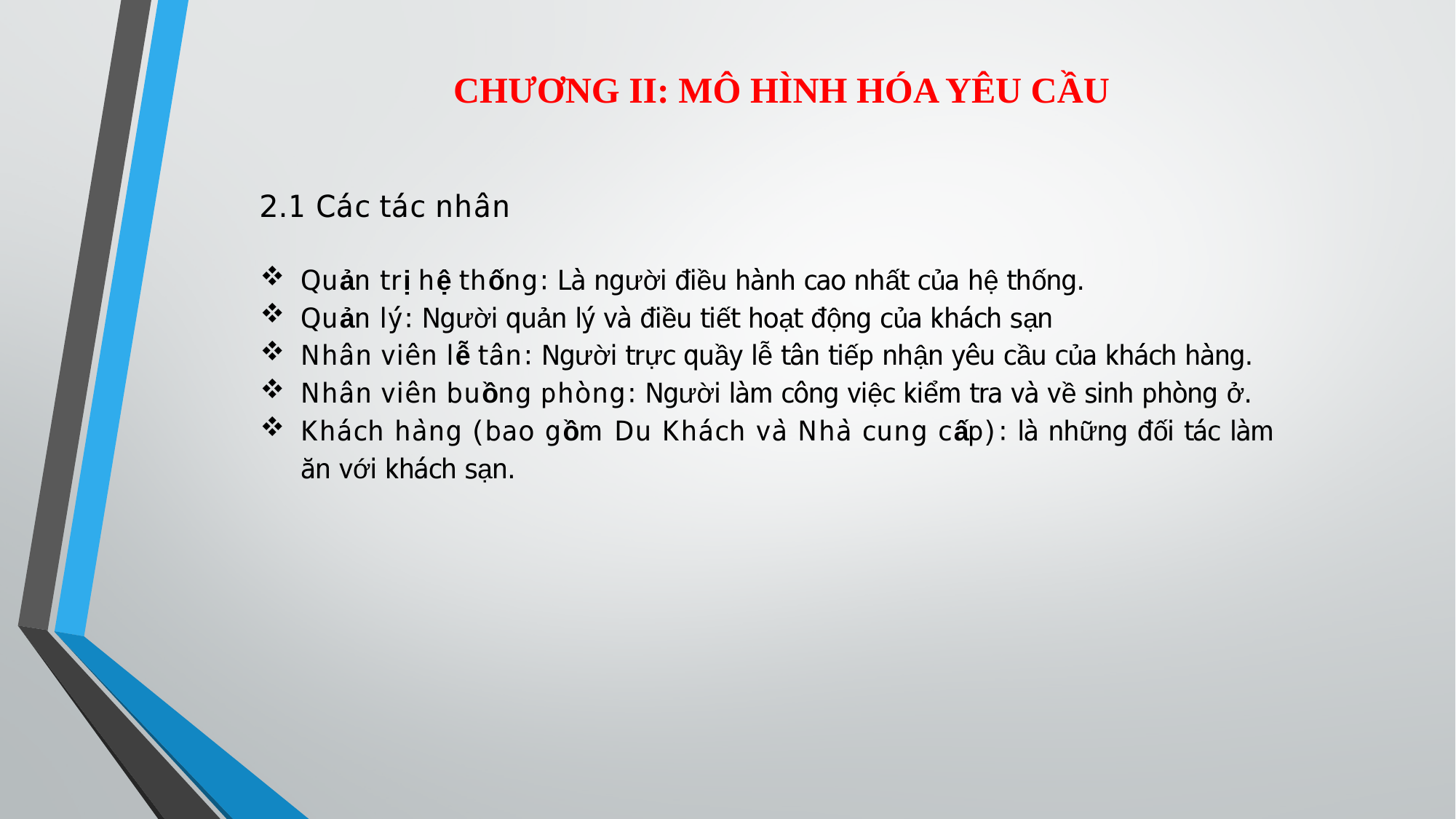

CHƯƠNG II: MÔ HÌNH HÓA YÊU CẦU
2.1 Các tác nhân
Quản trị hệ thống: Là người điều hành cao nhất của hệ thống.
Quản lý: Người quản lý và điều tiết hoạt động của khách sạn
Nhân viên lễ tân: Người trực quầy lễ tân tiếp nhận yêu cầu của khách hàng.
Nhân viên buồng phòng: Người làm công việc kiểm tra và về sinh phòng ở.
Khách hàng (bao gồm Du Khách và Nhà cung cấp): là những đối tác làm ăn với khách sạn.